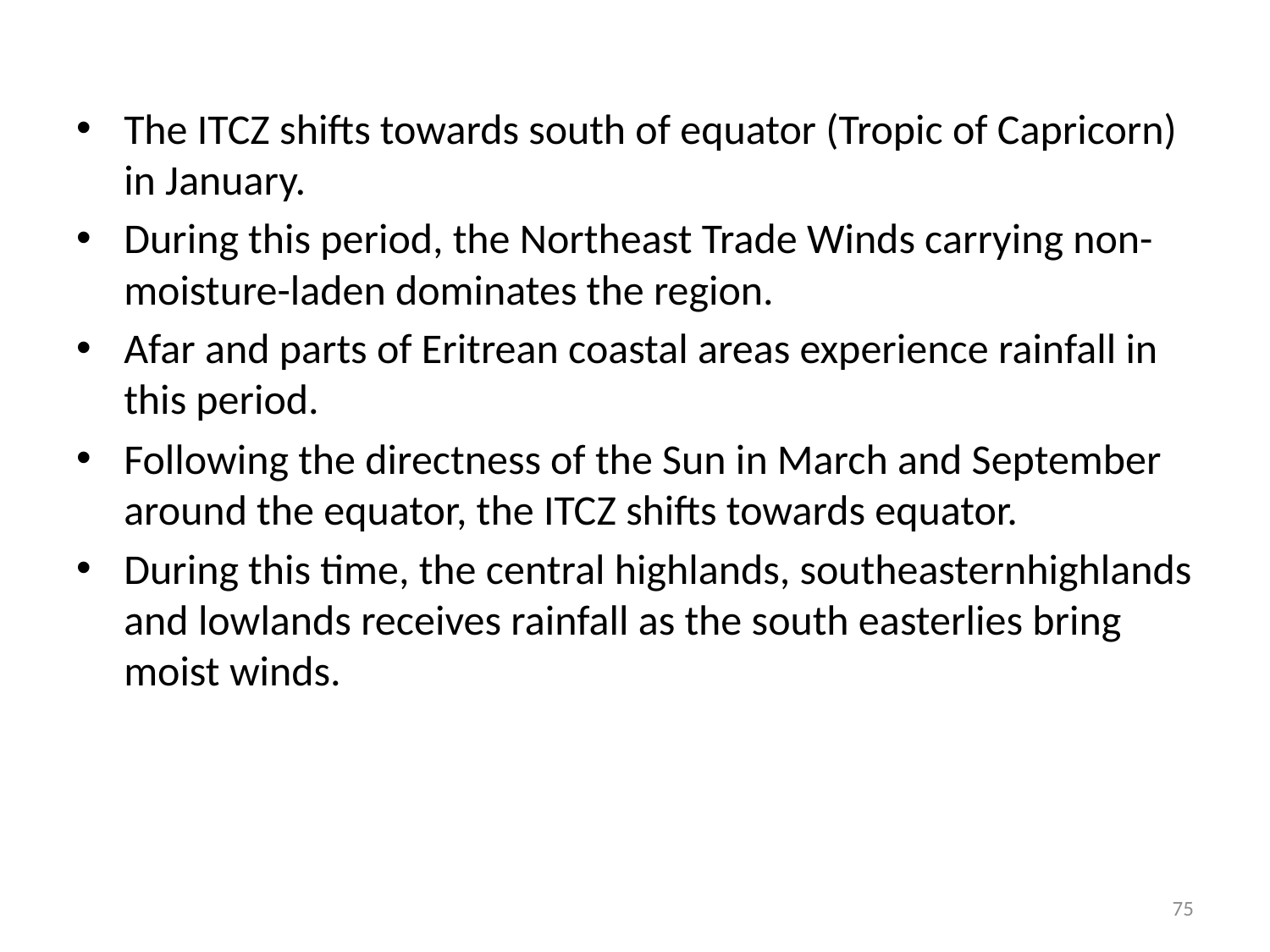

#
The ITCZ shifts towards south of equator (Tropic of Capricorn) in January.
During this period, the Northeast Trade Winds carrying non-moisture-laden dominates the region.
Afar and parts of Eritrean coastal areas experience rainfall in this period.
Following the directness of the Sun in March and September around the equator, the ITCZ shifts towards equator.
During this time, the central highlands, southeasternhighlands and lowlands receives rainfall as the south easterlies bring moist winds.
75